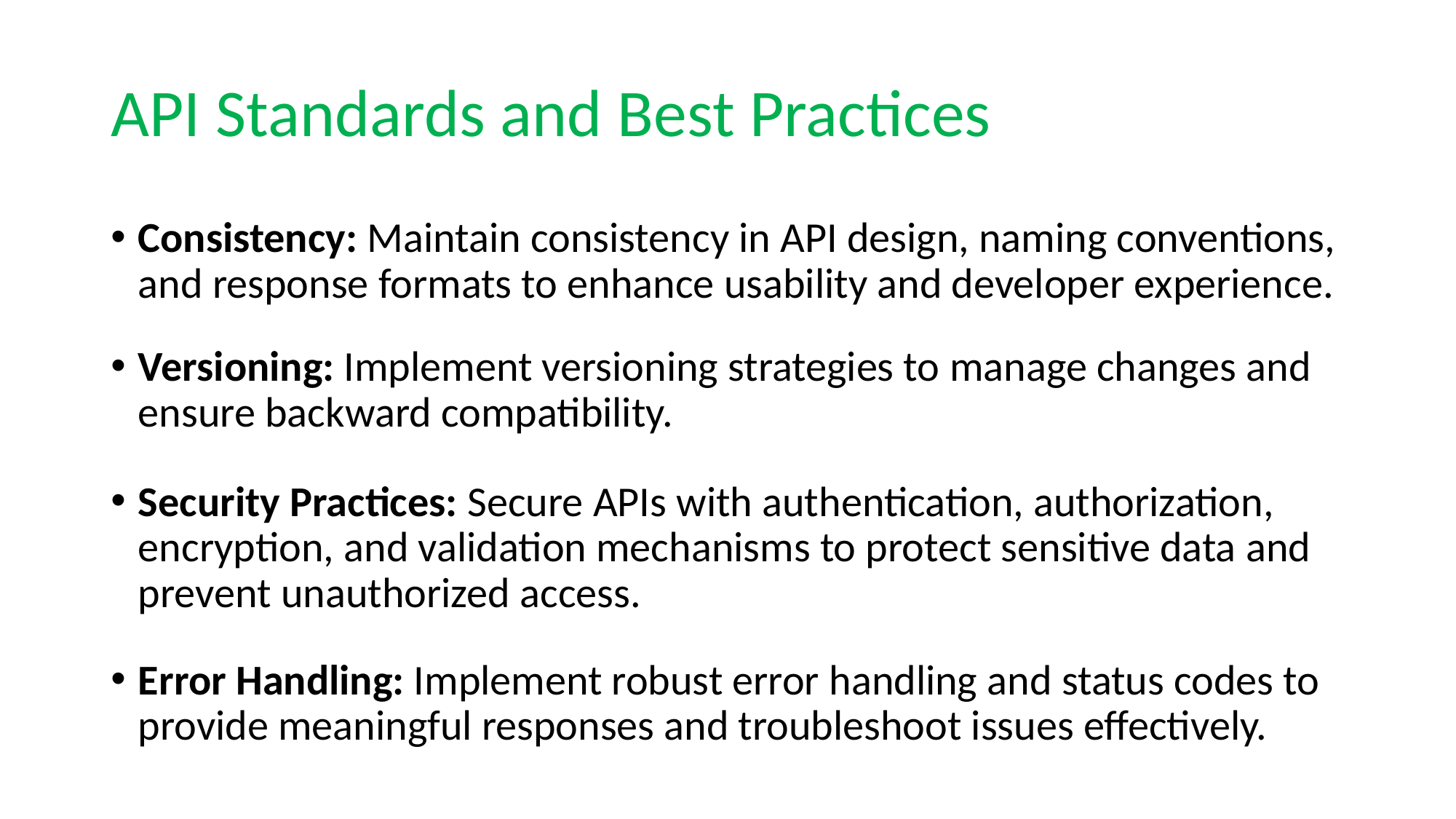

# API Standards and Best Practices
Consistency: Maintain consistency in API design, naming conventions, and response formats to enhance usability and developer experience.
Versioning: Implement versioning strategies to manage changes and ensure backward compatibility.
Security Practices: Secure APIs with authentication, authorization, encryption, and validation mechanisms to protect sensitive data and prevent unauthorized access.
Error Handling: Implement robust error handling and status codes to provide meaningful responses and troubleshoot issues effectively.